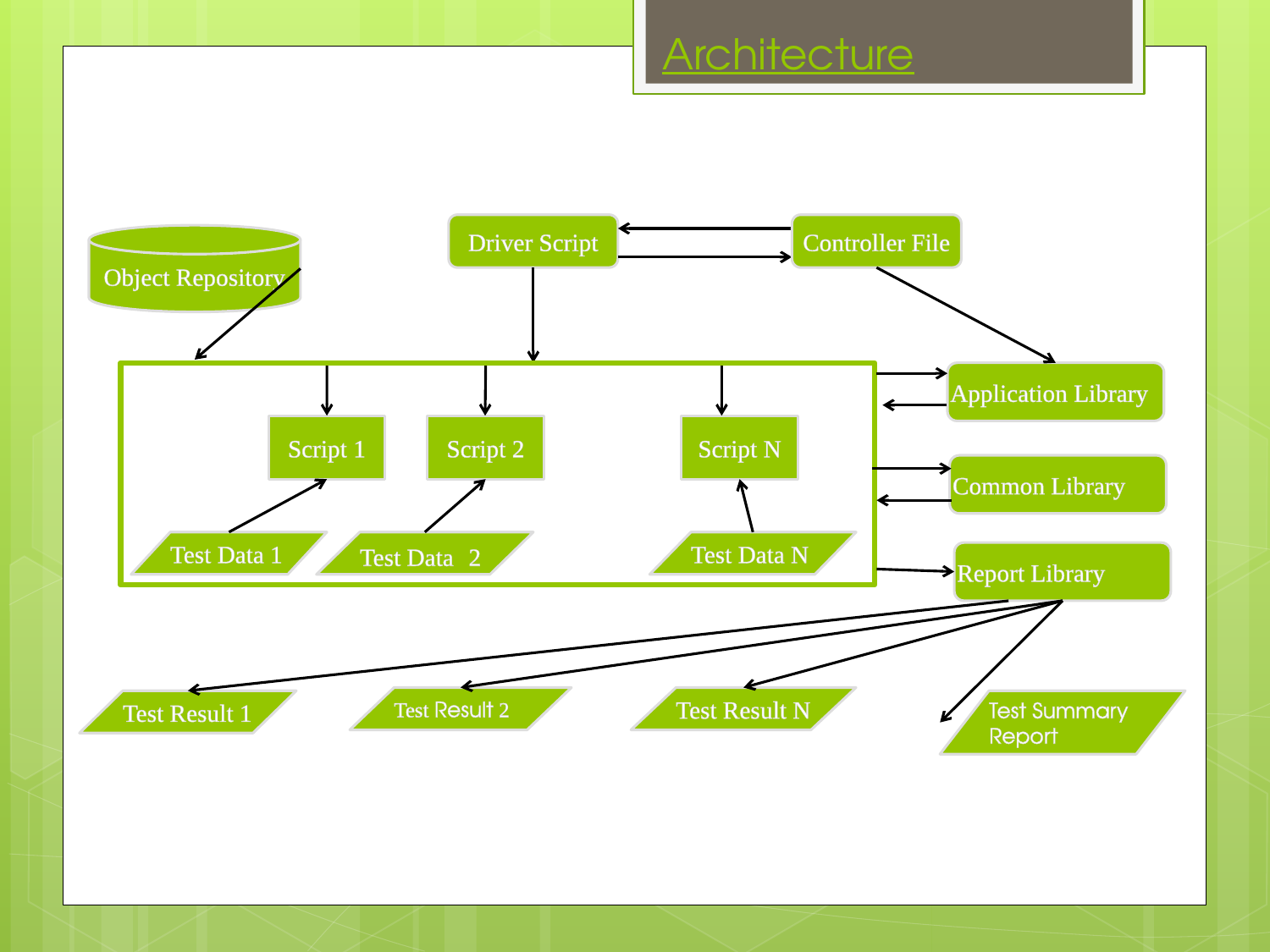

# Architecture
Driver Script
Controller File
Object Repository

Application Library
Script 1
Script 2
Script N
Common Library
Test Data 1
Test Data  2
Test Data N
Report Library
Test Result 2
Test Result N
Test Result 1
Test Summary Report